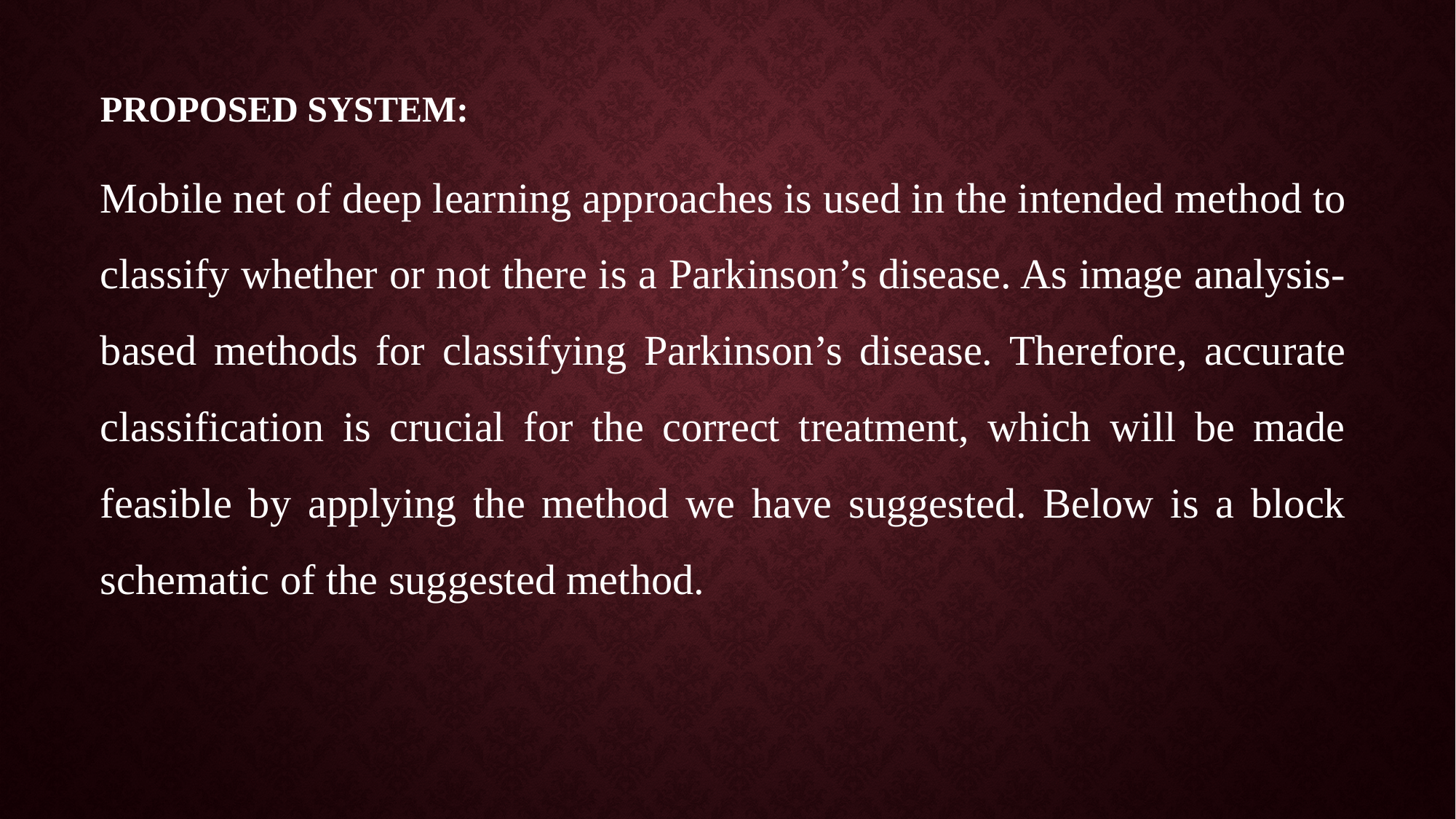

PROPOSED SYSTEM:
Mobile net of deep learning approaches is used in the intended method to classify whether or not there is a Parkinson’s disease. As image analysis-based methods for classifying Parkinson’s disease. Therefore, accurate classification is crucial for the correct treatment, which will be made feasible by applying the method we have suggested. Below is a block schematic of the suggested method.